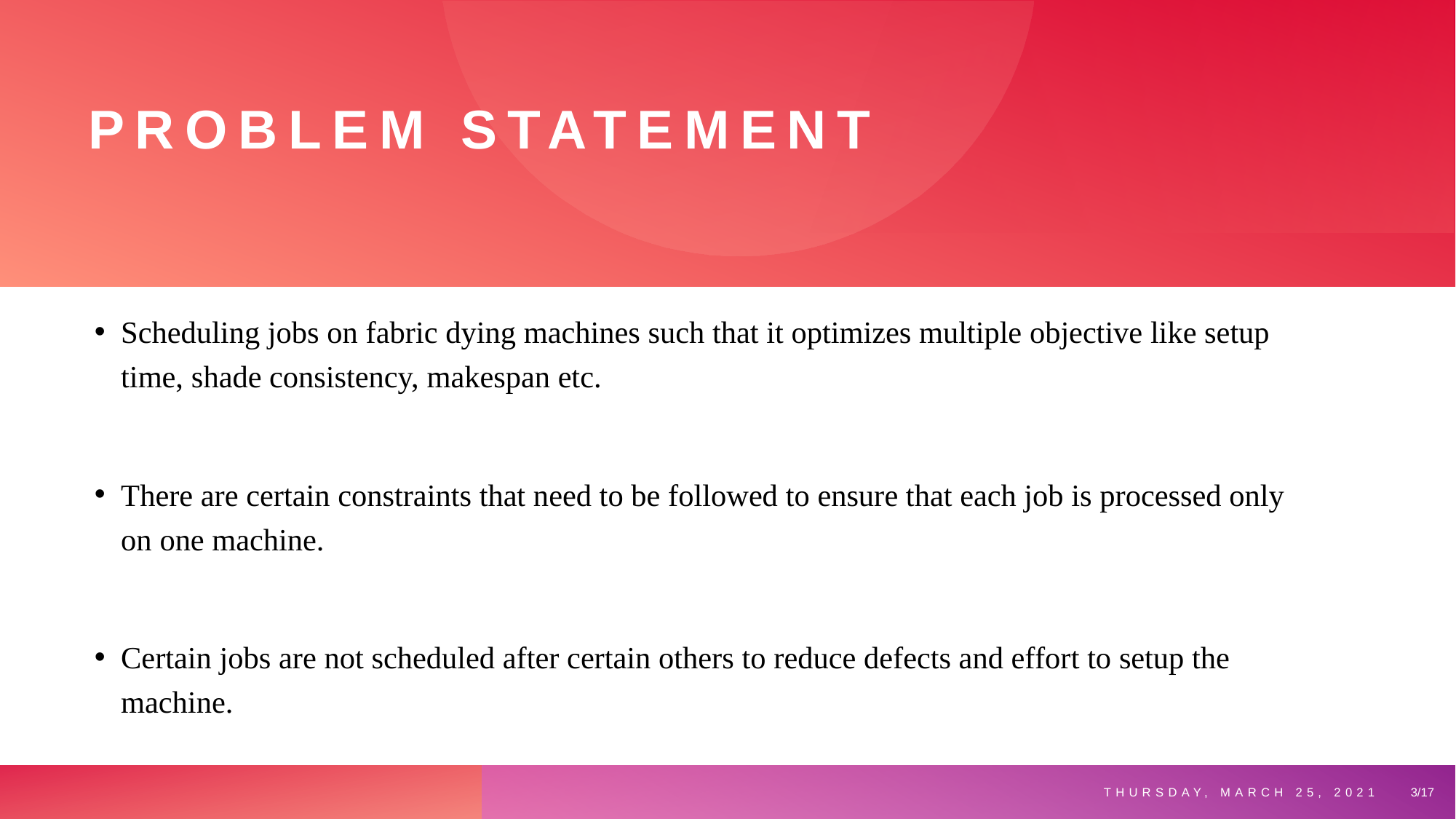

# Problem statement
Scheduling jobs on fabric dying machines such that it optimizes multiple objective like setup time, shade consistency, makespan etc.

There are certain constraints that need to be followed to ensure that each job is processed only on one machine.

Certain jobs are not scheduled after certain others to reduce defects and effort to setup the machine.

3/17
Thursday, March 25, 2021